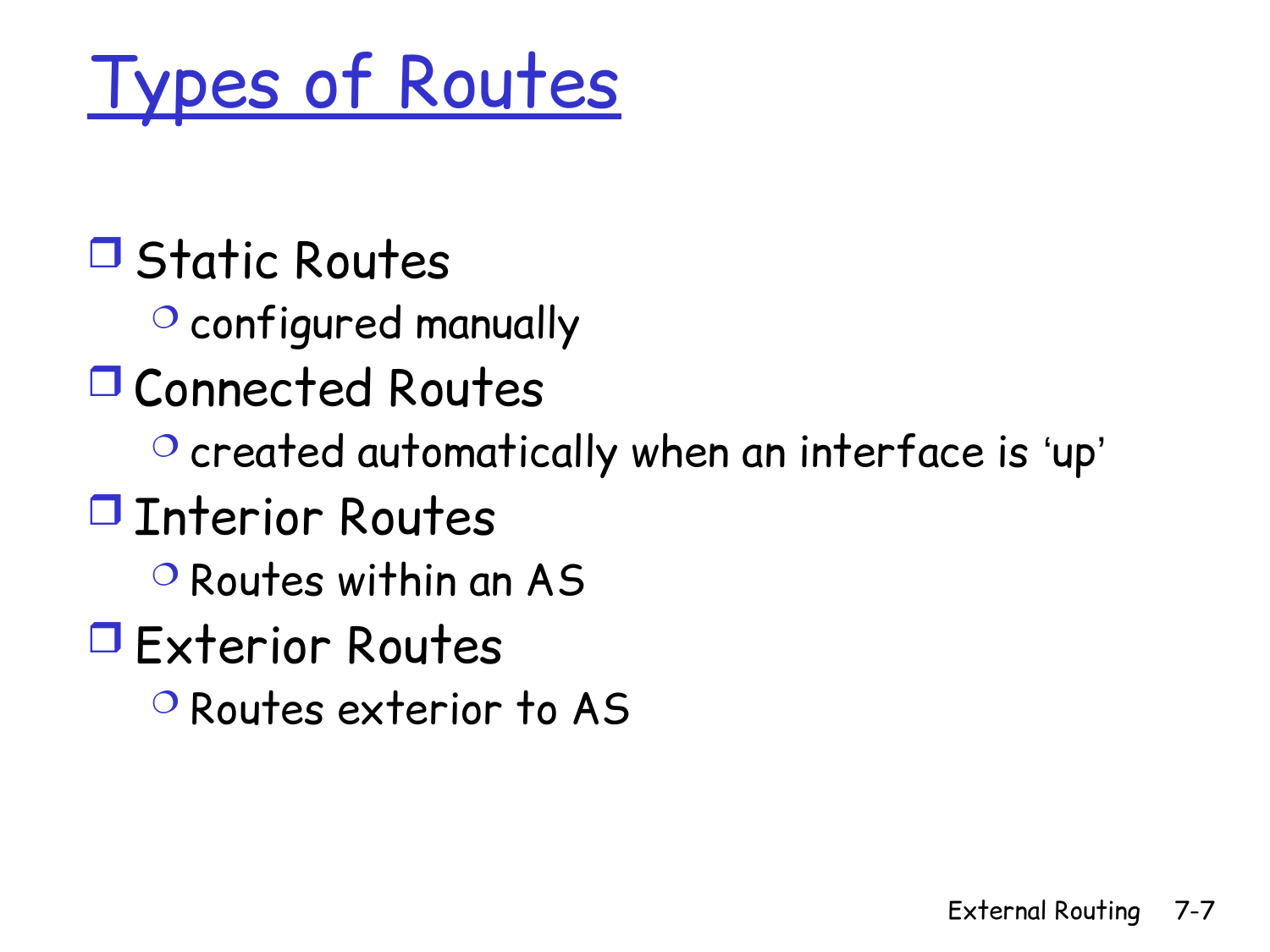

# Types of Routes
Static Routes
configured manually
Connected Routes
created automatically when an interface is ‘up’
Interior Routes
Routes within an AS
Exterior Routes
Routes exterior to AS
External Routing
7-7